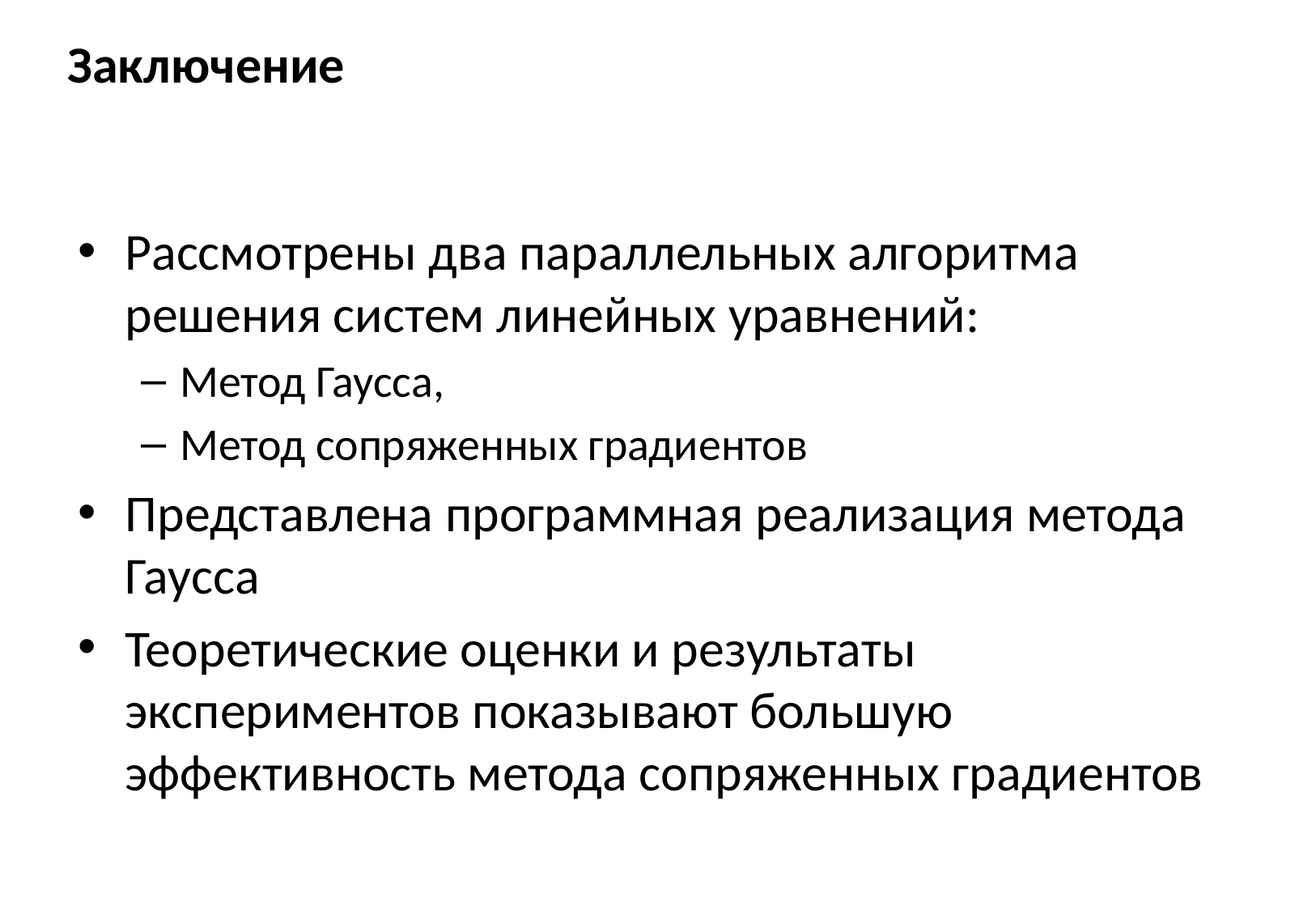

# Заключение
Рассмотрены два параллельных алгоритма решения систем линейных уравнений:
Метод Гаусса,
Метод сопряженных градиентов
Представлена программная реализация метода Гаусса
Теоретические оценки и результаты экспериментов показывают большую эффективность метода сопряженных градиентов